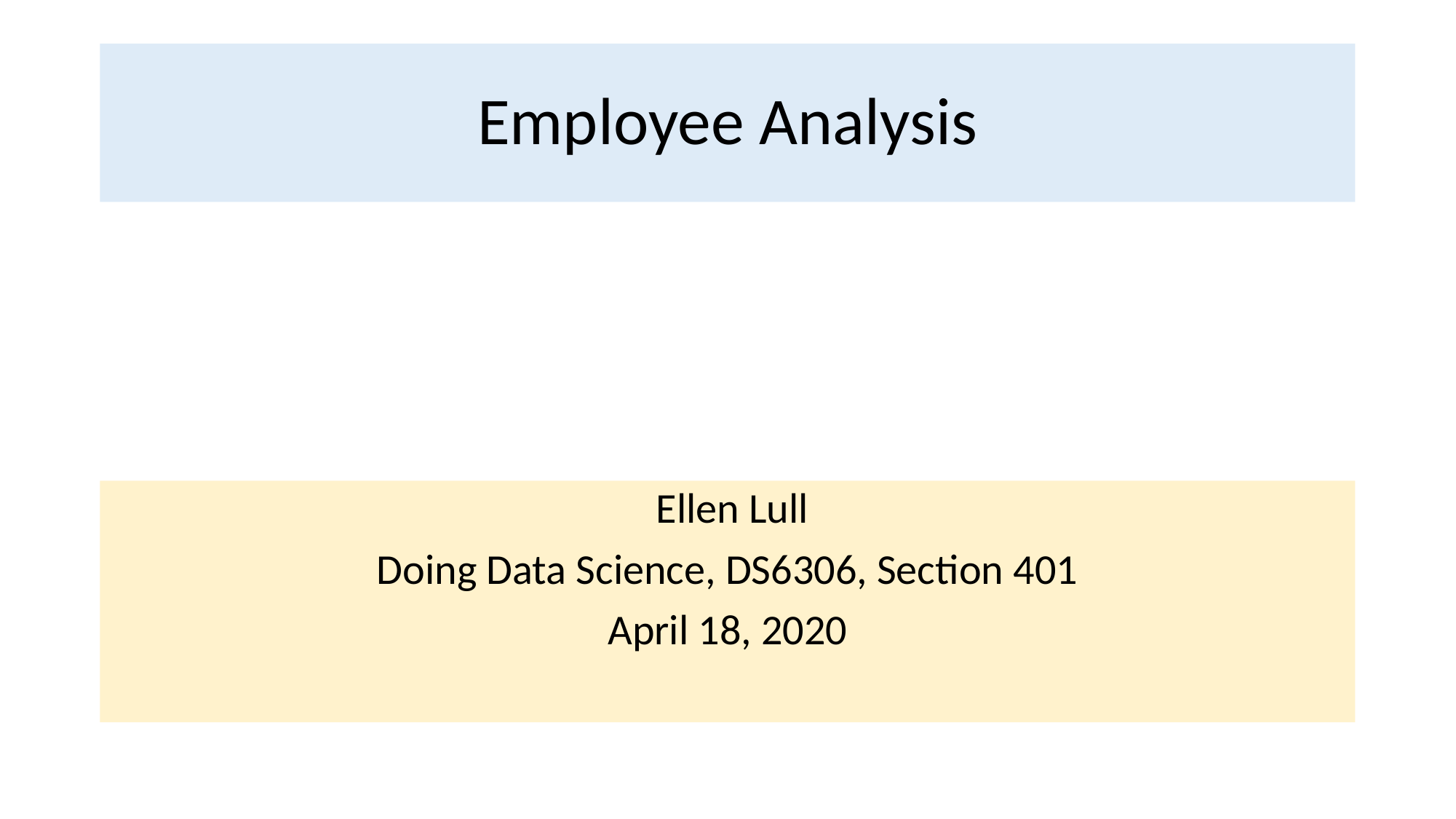

# Employee Analysis
 Ellen Lull
Doing Data Science, DS6306, Section 401
April 18, 2020